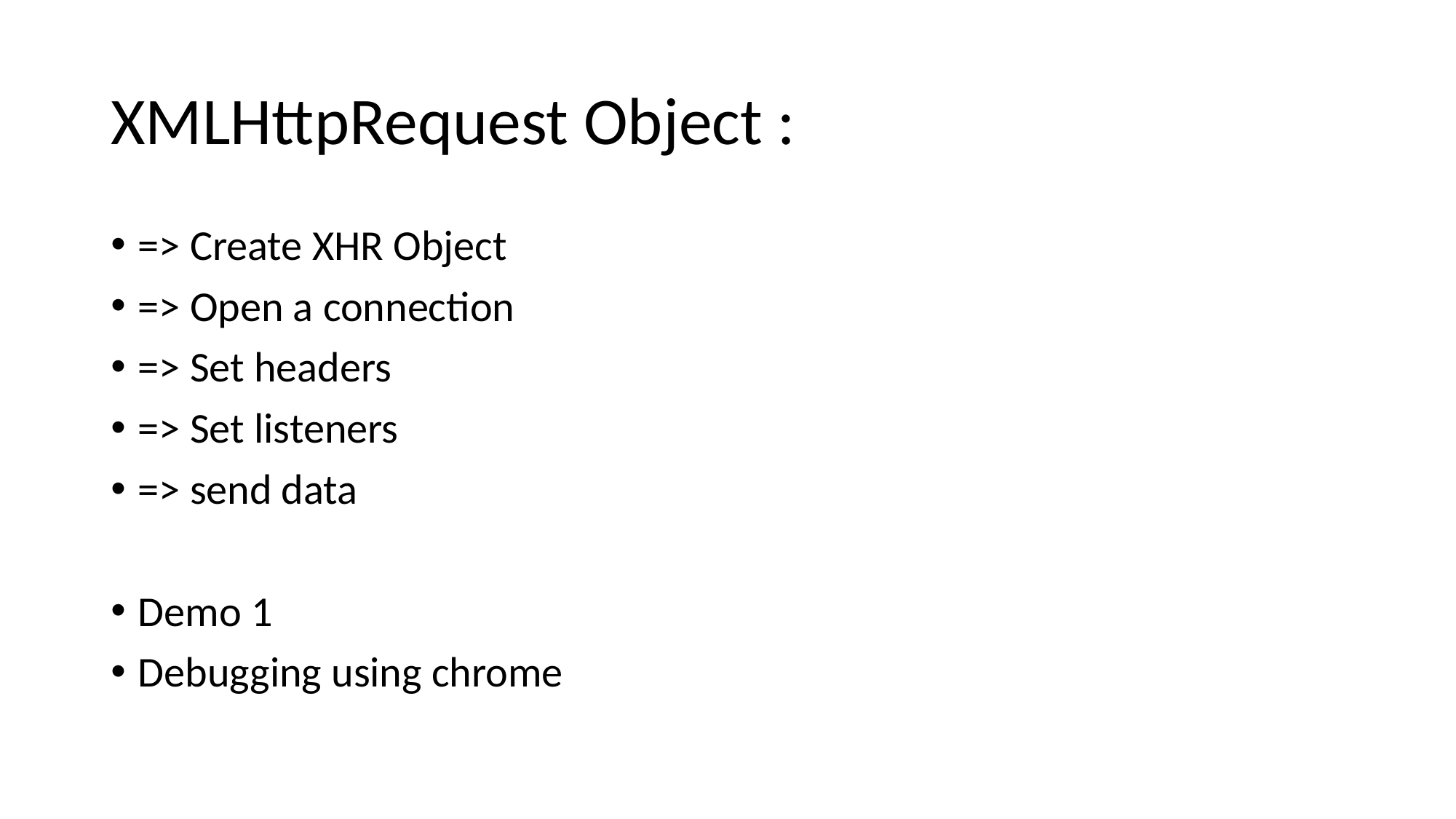

# XMLHttpRequest Object :
=> Create XHR Object
=> Open a connection
=> Set headers
=> Set listeners
=> send data

Demo 1
Debugging using chrome